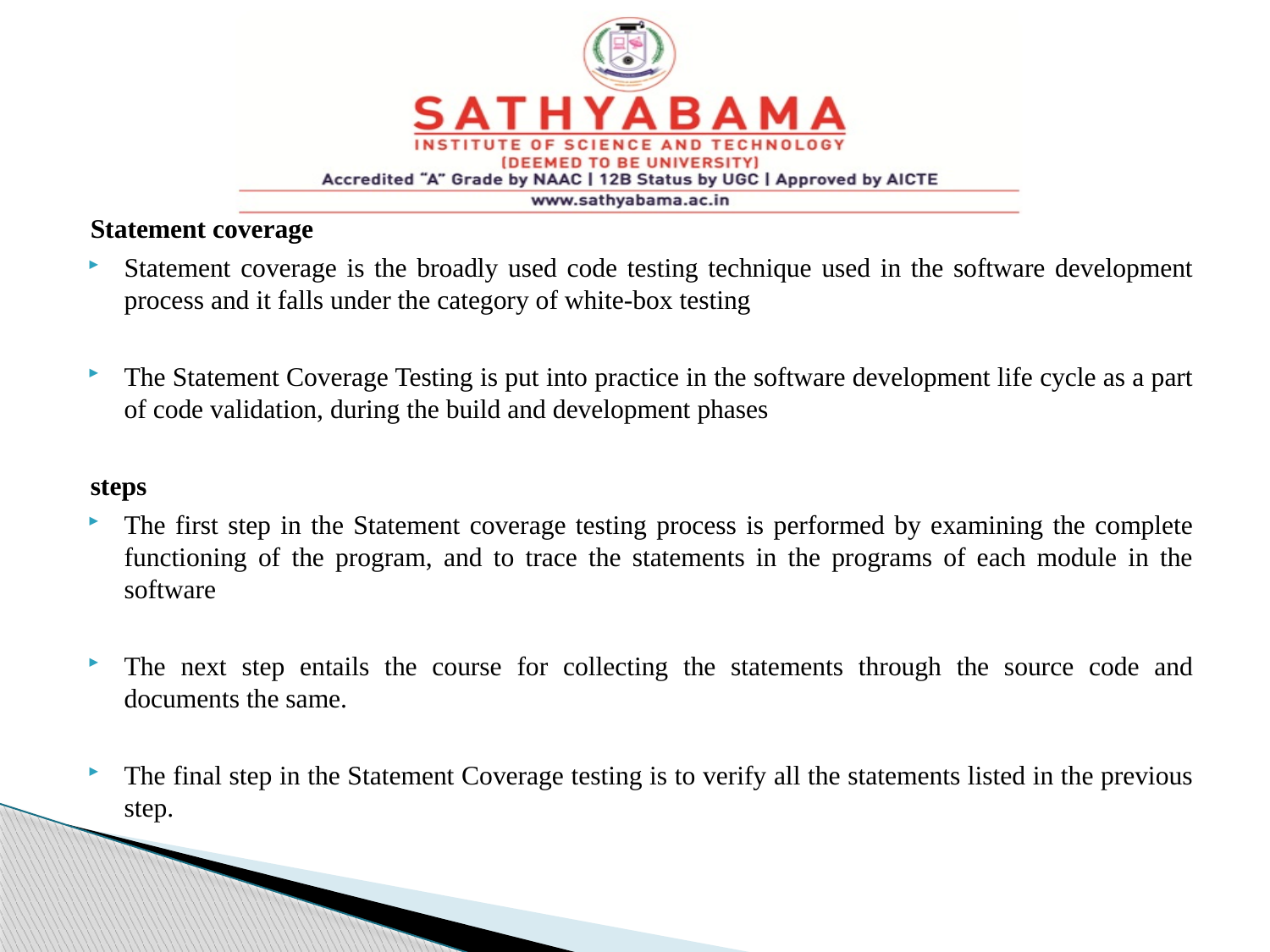

#
Statement coverage
Statement coverage is the broadly used code testing technique used in the software development process and it falls under the category of white-box testing

The Statement Coverage Testing is put into practice in the software development life cycle as a part of code validation, during the build and development phases

steps
The first step in the Statement coverage testing process is performed by examining the complete functioning of the program, and to trace the statements in the programs of each module in the software

The next step entails the course for collecting the statements through the source code and documents the same.

The final step in the Statement Coverage testing is to verify all the statements listed in the previous step.